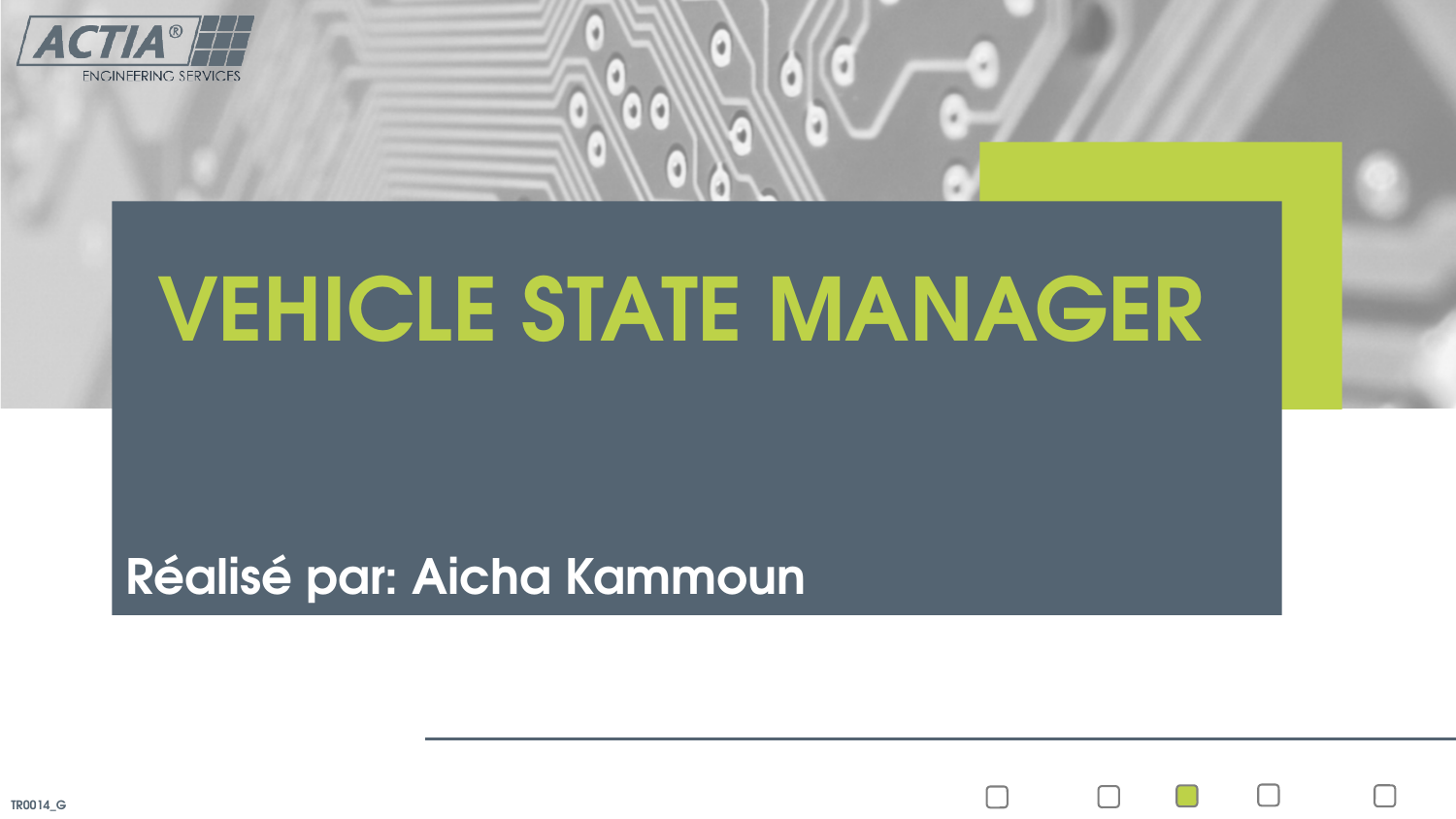

VEHICLE STATE MANAGER
Réalisé par: Aicha Kammoun

TR0014_G